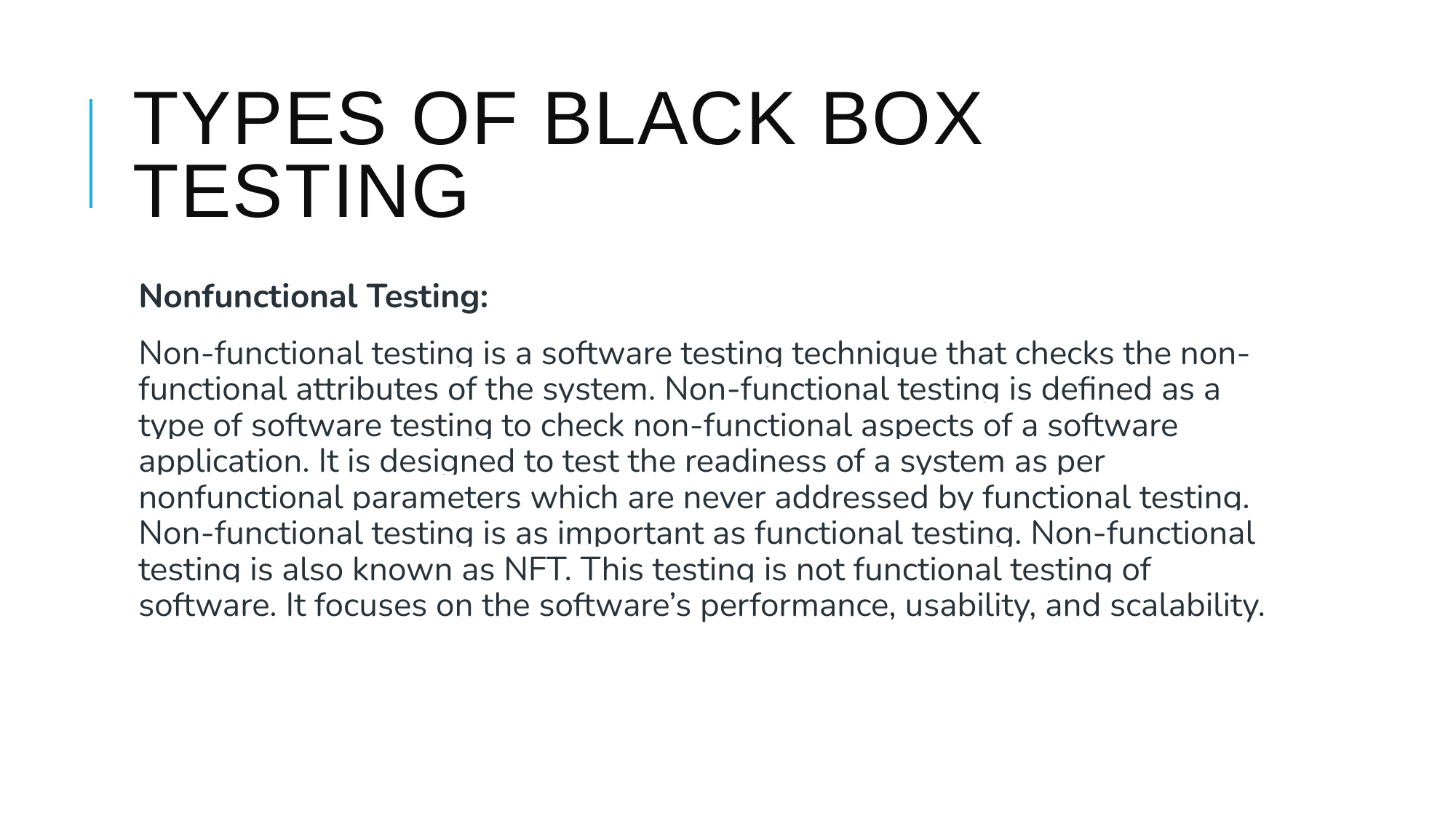

# Types of black box testing
Nonfunctional Testing:
Non-functional testing is a software testing technique that checks the non-functional attributes of the system. Non-functional testing is defined as a type of software testing to check non-functional aspects of a software application. It is designed to test the readiness of a system as per nonfunctional parameters which are never addressed by functional testing. Non-functional testing is as important as functional testing. Non-functional testing is also known as NFT. This testing is not functional testing of software. It focuses on the software’s performance, usability, and scalability.